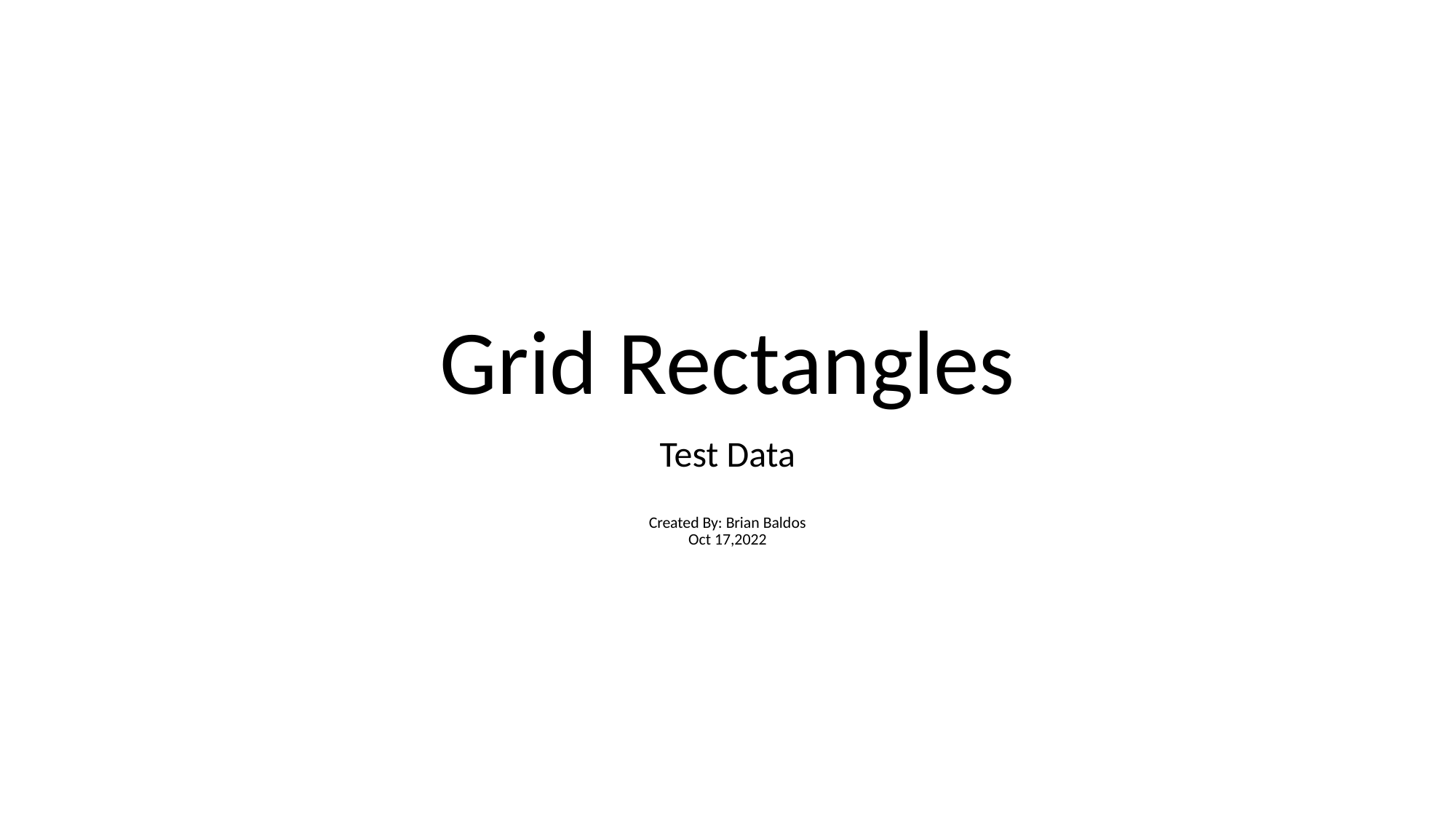

# Grid Rectangles
Test Data
Created By: Brian Baldos
Oct 17,2022